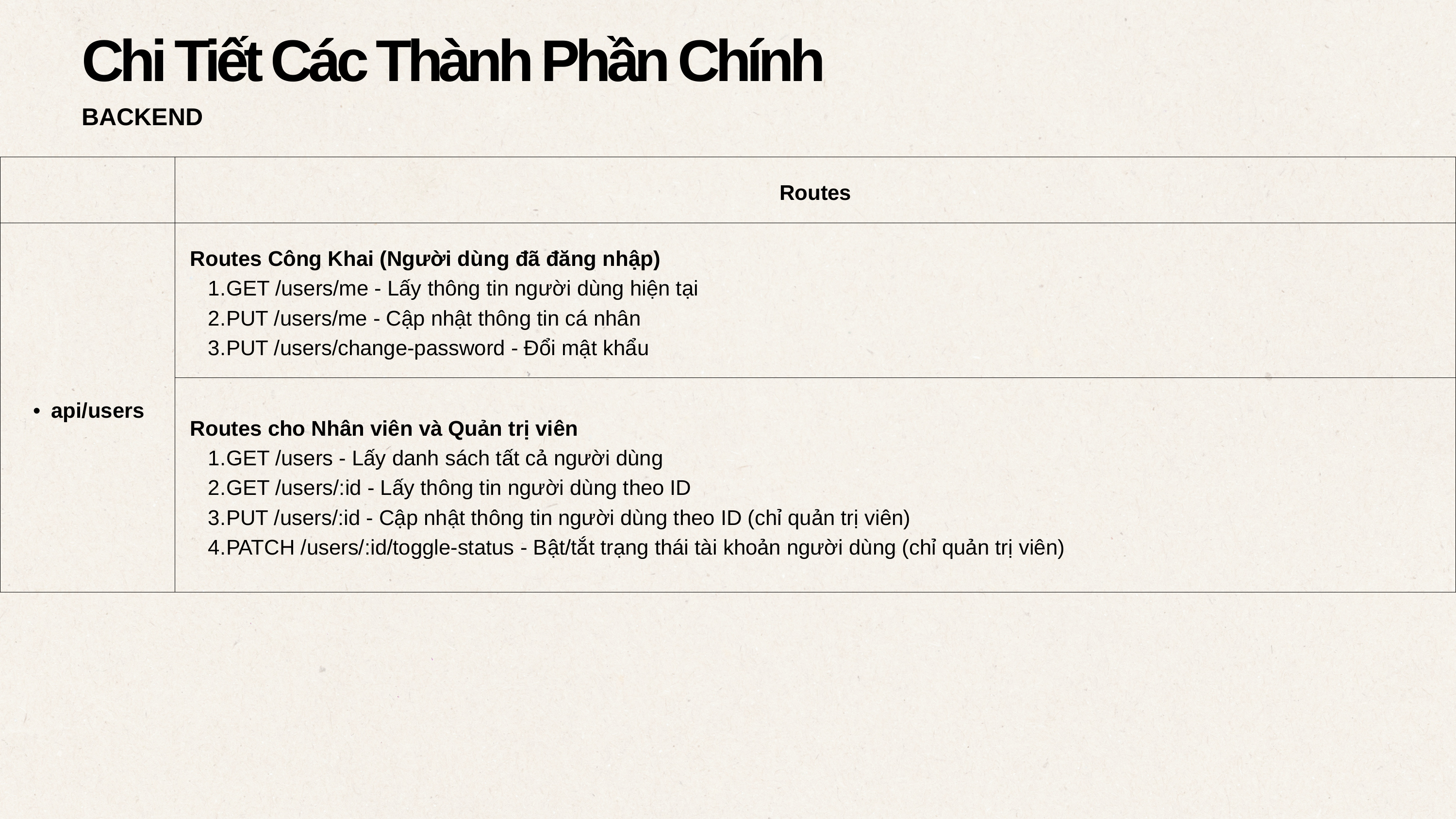

Chi Tiết Các Thành Phần Chính
BACKEND
|  | Routes |
| --- | --- |
| api/users | Routes Công Khai (Người dùng đã đăng nhập) GET /users/me - Lấy thông tin người dùng hiện tại PUT /users/me - Cập nhật thông tin cá nhân PUT /users/change-password - Đổi mật khẩu |
| api/users | Routes cho Nhân viên và Quản trị viên GET /users - Lấy danh sách tất cả người dùng GET /users/:id - Lấy thông tin người dùng theo ID PUT /users/:id - Cập nhật thông tin người dùng theo ID (chỉ quản trị viên) PATCH /users/:id/toggle-status - Bật/tắt trạng thái tài khoản người dùng (chỉ quản trị viên) |